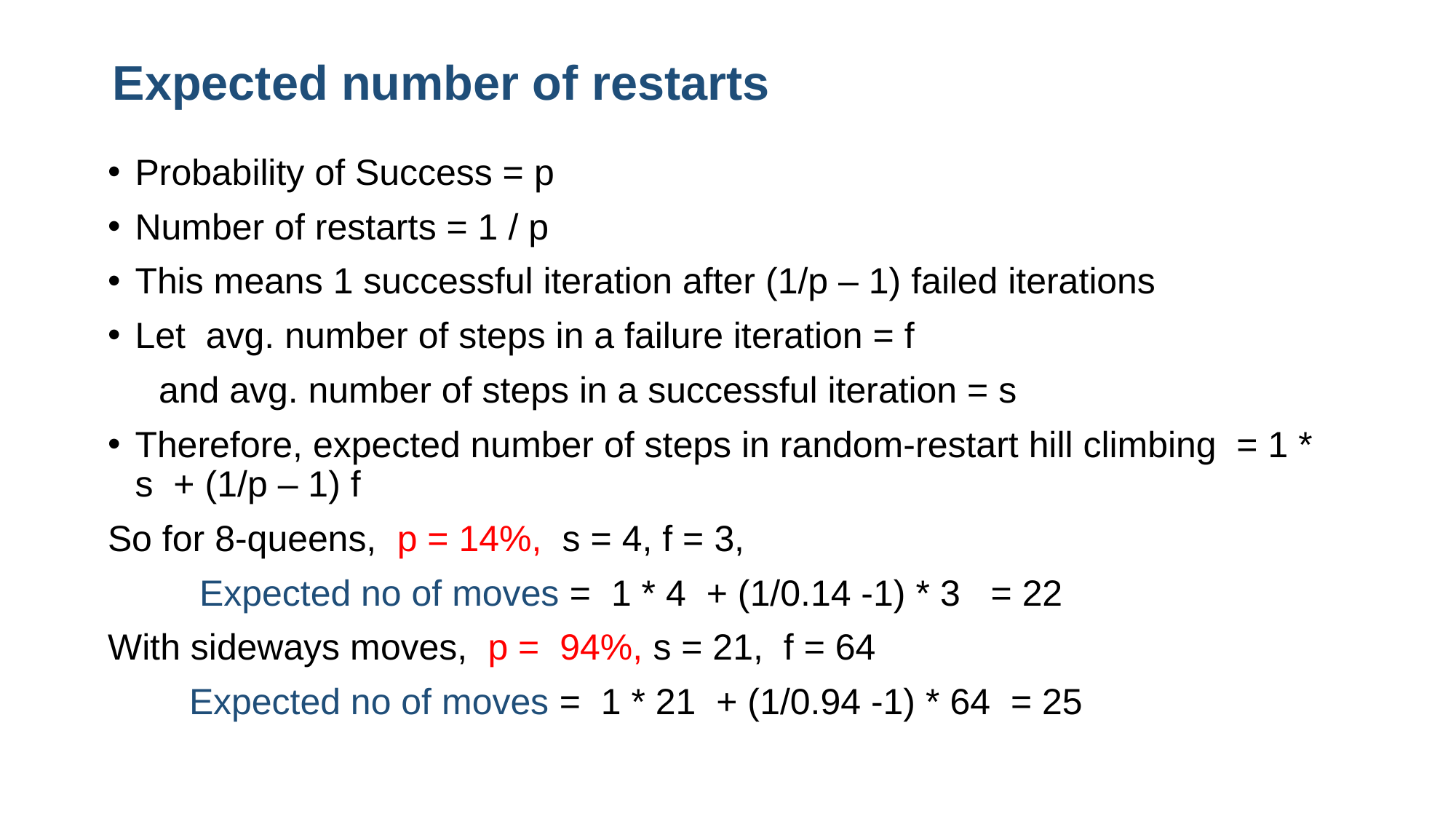

# Expected number of restarts
Probability of Success = p
Number of restarts = 1 / p
This means 1 successful iteration after (1/p – 1) failed iterations
Let  avg. number of steps in a failure iteration = f
     and avg. number of steps in a successful iteration = s
Therefore, expected number of steps in random-restart hill climbing  = 1 * s  + (1/p – 1) f
So for 8-queens,  p = 14%,  s = 4, f = 3,
         Expected no of moves =  1 * 4  + (1/0.14 -1) * 3   = 22
With sideways moves,  p =  94%, s = 21,  f = 64
        Expected no of moves =  1 * 21  + (1/0.94 -1) * 64  = 25